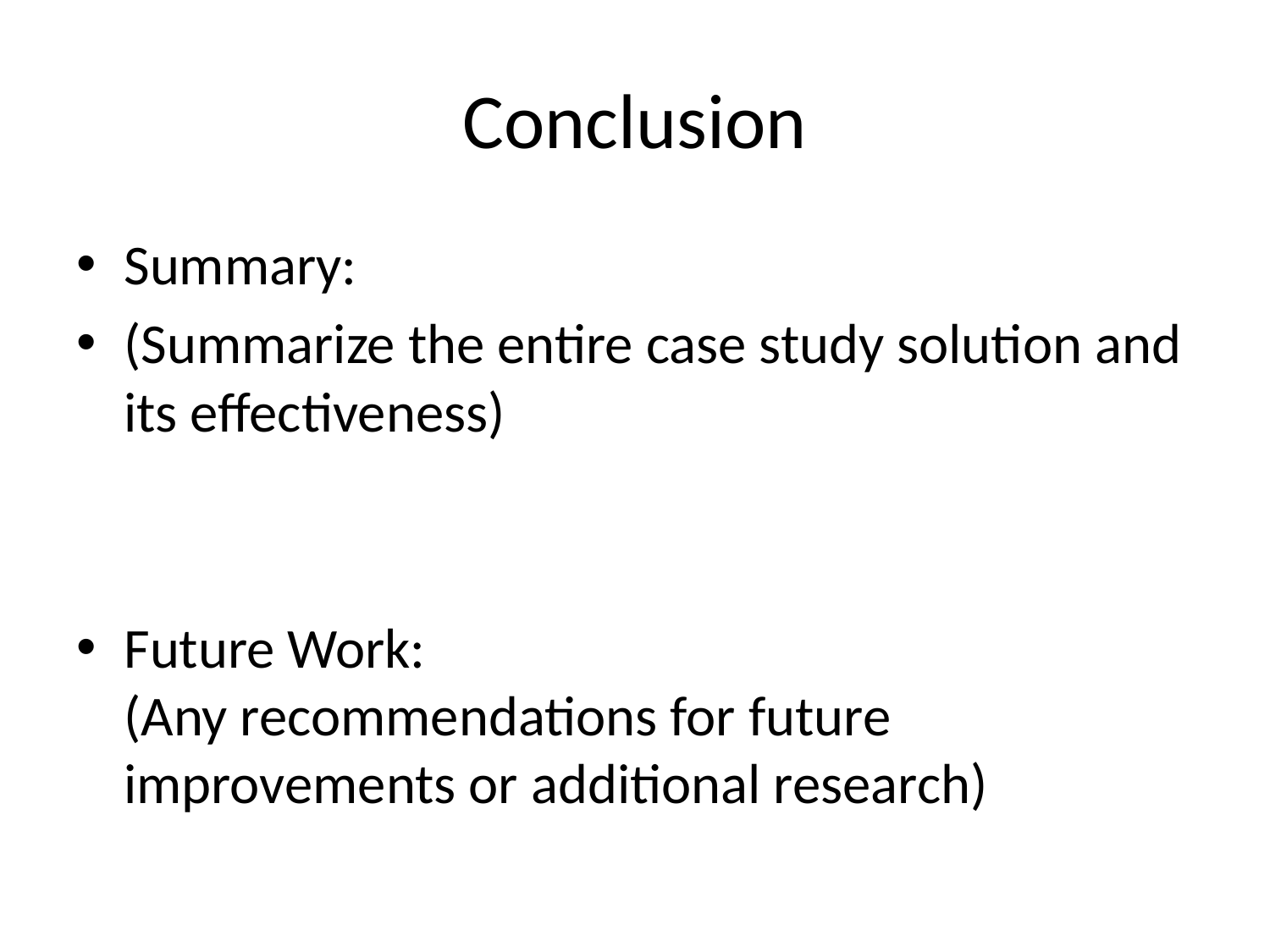

# Conclusion
Summary:
(Summarize the entire case study solution and its effectiveness)

Future Work:
(Any recommendations for future improvements or additional research)